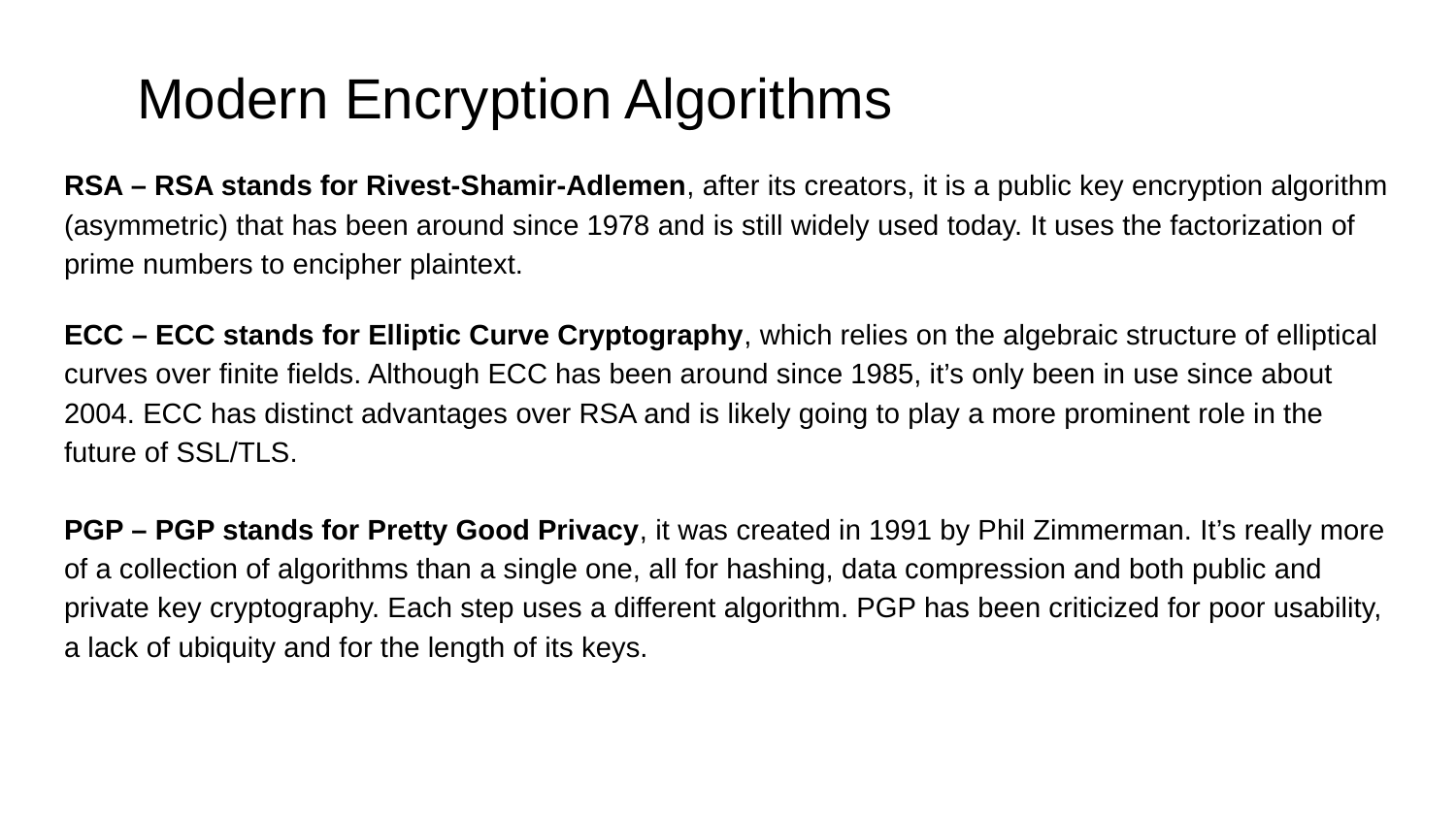

# Modern Encryption Algorithms

RSA – RSA stands for Rivest-Shamir-Adlemen, after its creators, it is a public key encryption algorithm (asymmetric) that has been around since 1978 and is still widely used today. It uses the factorization of prime numbers to encipher plaintext.
ECC – ECC stands for Elliptic Curve Cryptography, which relies on the algebraic structure of elliptical curves over finite fields. Although ECC has been around since 1985, it’s only been in use since about 2004. ECC has distinct advantages over RSA and is likely going to play a more prominent role in the future of SSL/TLS.

PGP – PGP stands for Pretty Good Privacy, it was created in 1991 by Phil Zimmerman. It’s really more of a collection of algorithms than a single one, all for hashing, data compression and both public and private key cryptography. Each step uses a different algorithm. PGP has been criticized for poor usability, a lack of ubiquity and for the length of its keys.